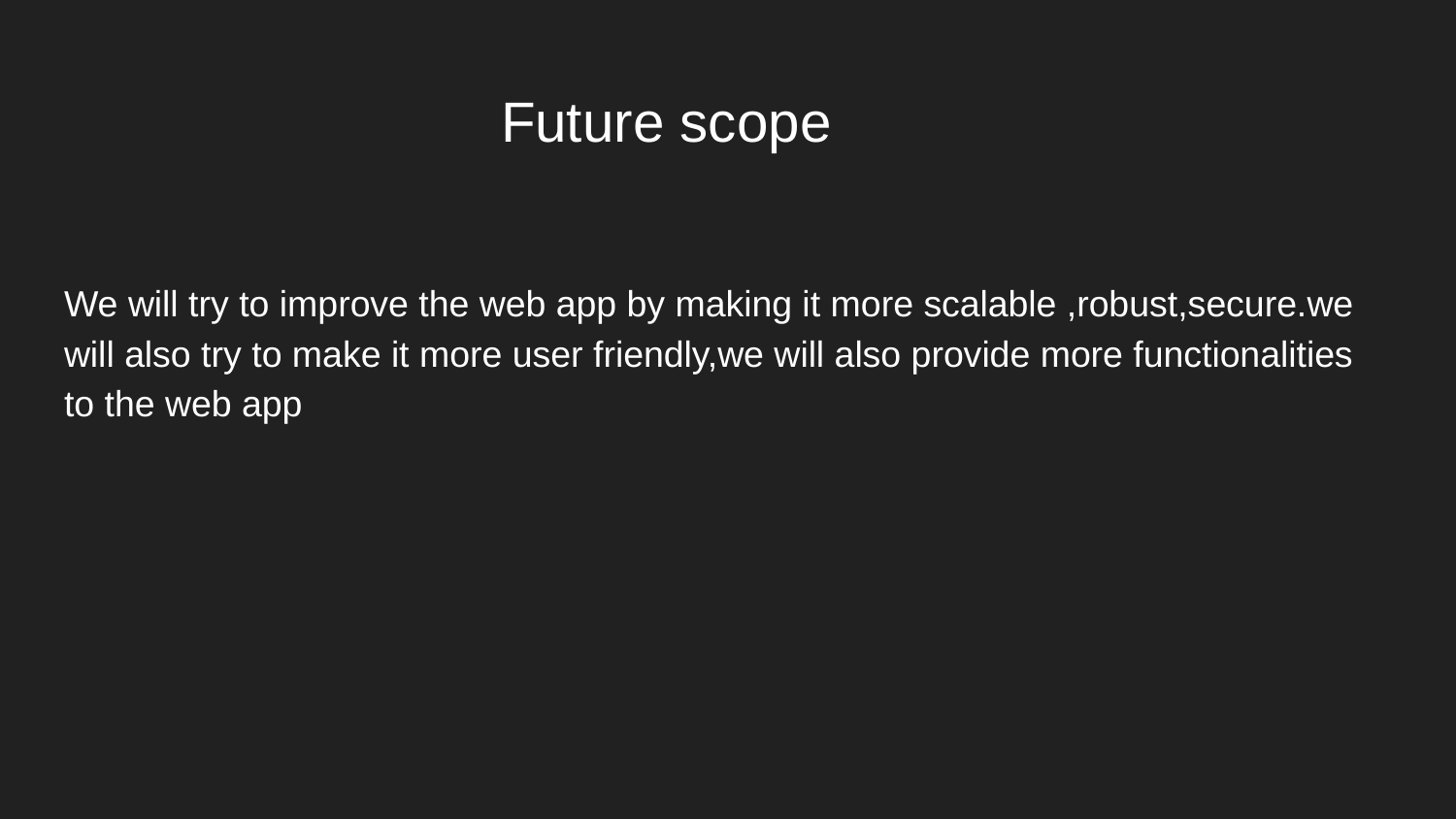

# Future scope

We will try to improve the web app by making it more scalable ,robust,secure.we will also try to make it more user friendly,we will also provide more functionalities to the web app